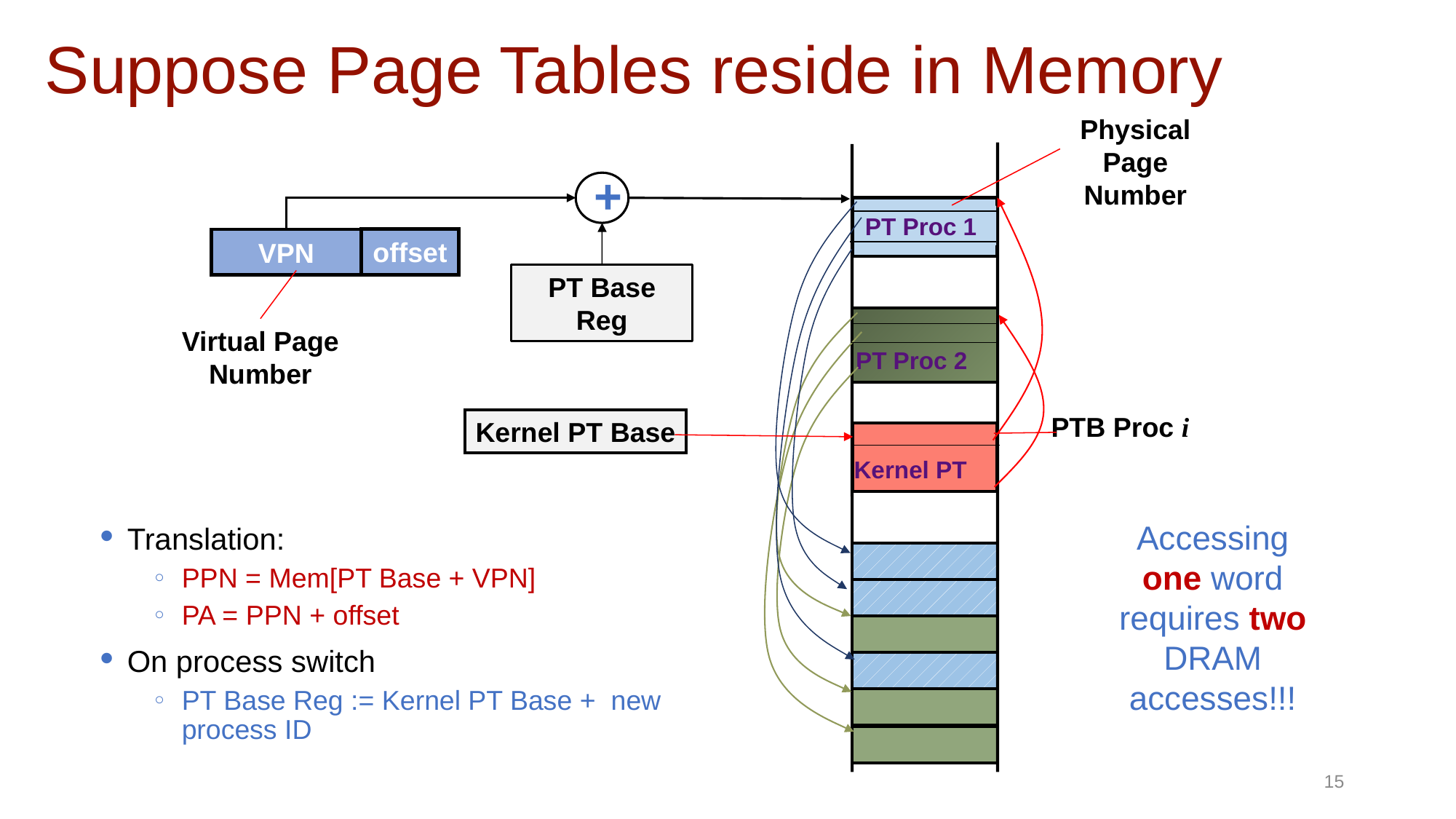

# Suppose Page Tables reside in Memory
Physical Page Number

+
PT Base Reg

PT Proc 1
offset
VPN
Virtual Page Number

PT Proc 2
PTB Proc i
Kernel PT Base

Kernel PT
Accessing one word requires two DRAM accesses!!!
Translation:
PPN = Mem[PT Base + VPN]
PA = PPN + offset
On process switch
PT Base Reg := Kernel PT Base +  new process ID

15